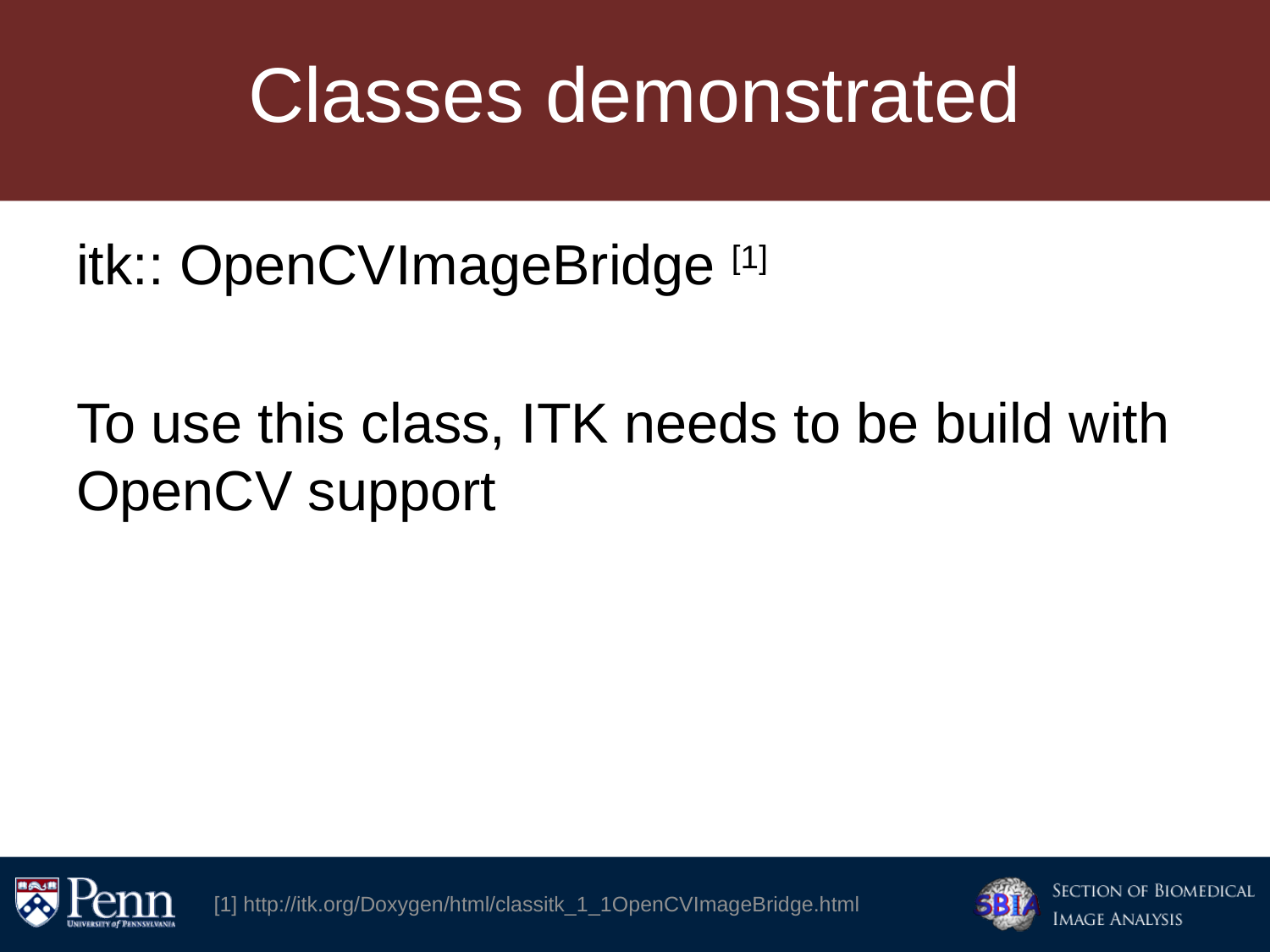

# Classes demonstrated
itk:: OpenCVImageBridge [1]

To use this class, ITK needs to be build with OpenCV support
[1] http://itk.org/Doxygen/html/classitk_1_1OpenCVImageBridge.html